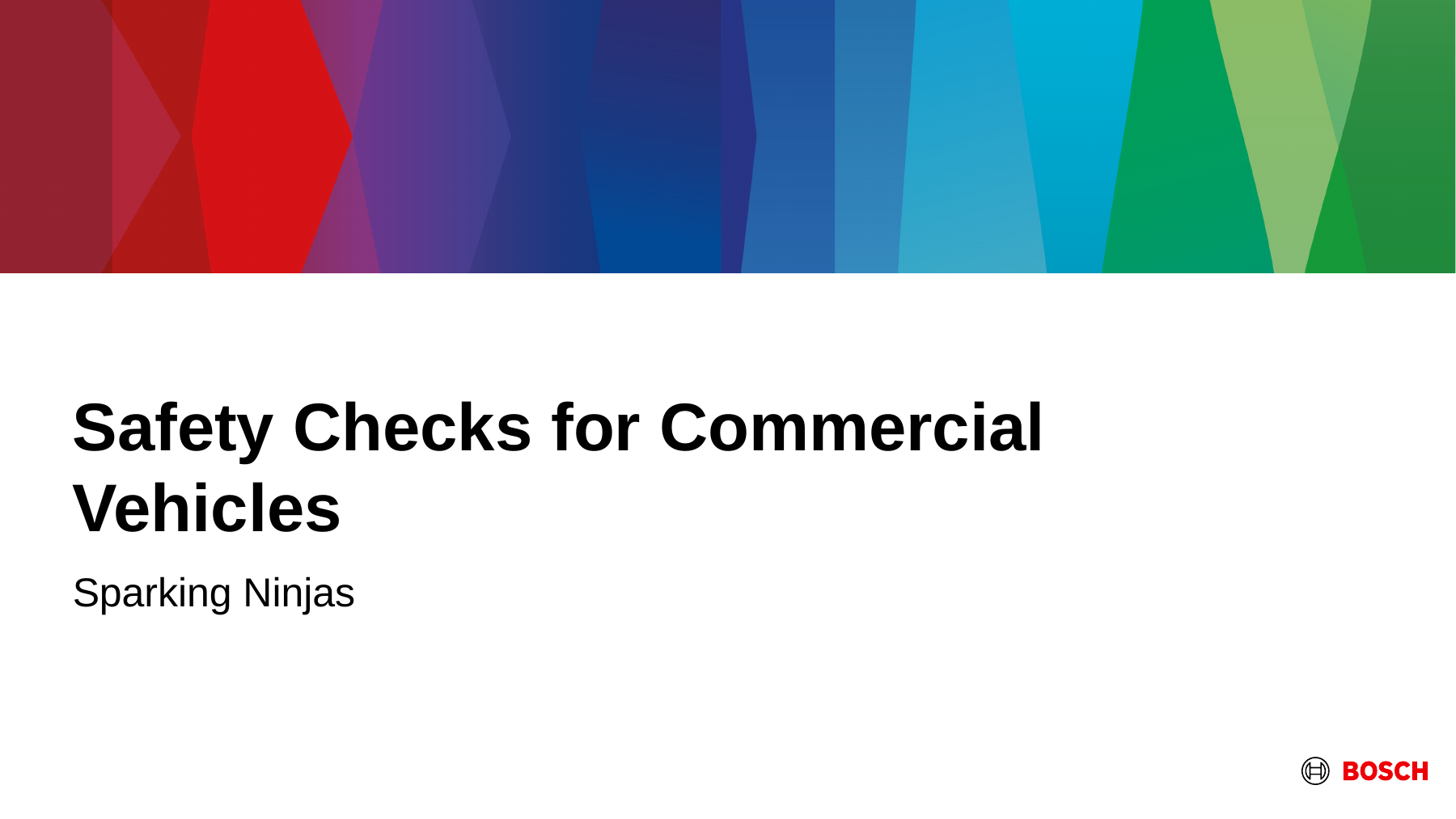

# Safety Checks for Commercial Vehicles
Sparking Ninjas